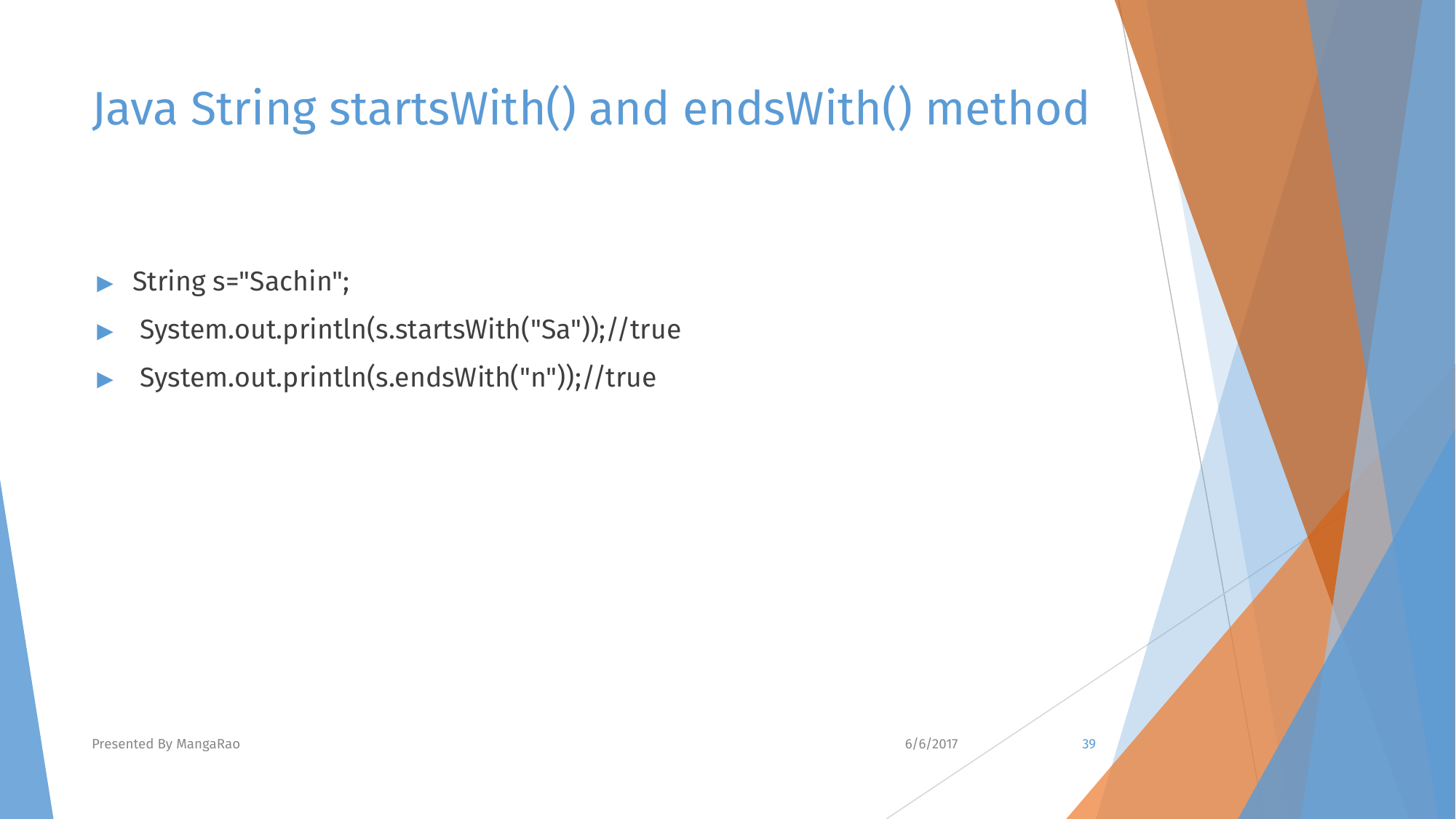

# Java String startsWith() and endsWith() method
String s="Sachin";
 System.out.println(s.startsWith("Sa"));//true
 System.out.println(s.endsWith("n"));//true

Presented By MangaRao
6/6/2017
39